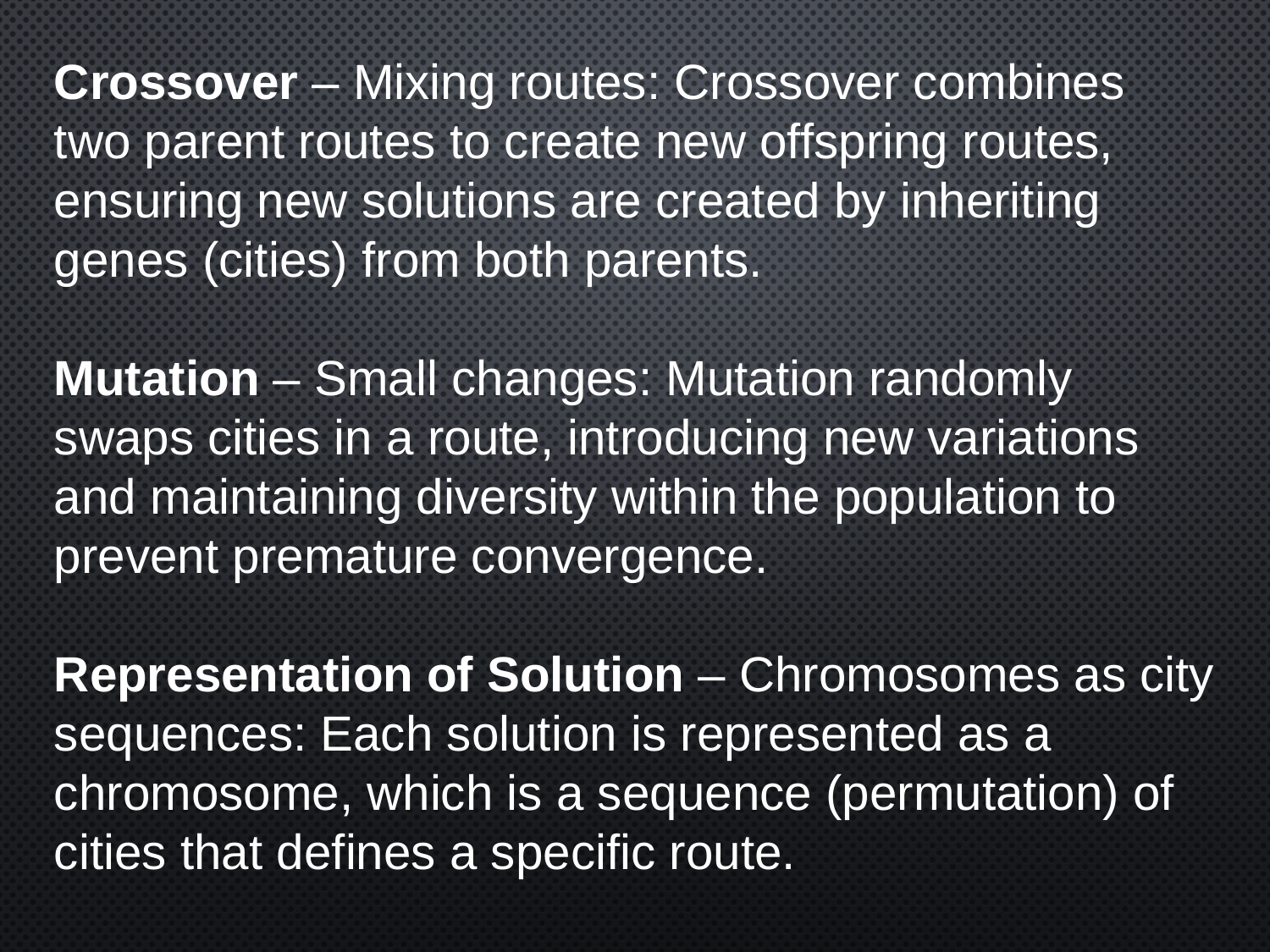

Crossover – Mixing routes: Crossover combines two parent routes to create new offspring routes, ensuring new solutions are created by inheriting genes (cities) from both parents.

Mutation – Small changes: Mutation randomly swaps cities in a route, introducing new variations and maintaining diversity within the population to prevent premature convergence.

Representation of Solution – Chromosomes as city sequences: Each solution is represented as a chromosome, which is a sequence (permutation) of cities that defines a specific route.